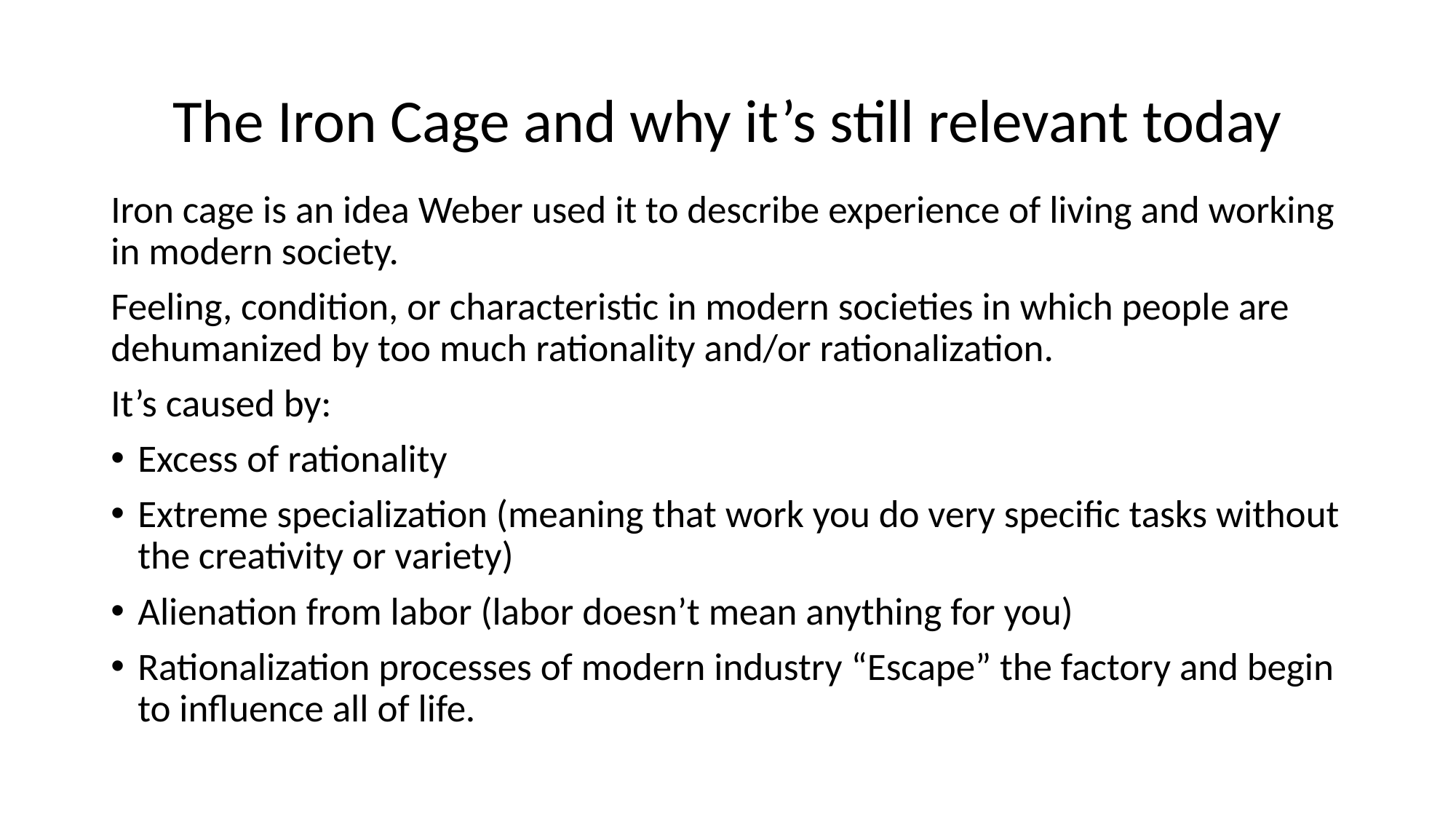

# The Iron Cage and why it’s still relevant today
Iron cage is an idea Weber used it to describe experience of living and working in modern society.
Feeling, condition, or characteristic in modern societies in which people are dehumanized by too much rationality and/or rationalization.
It’s caused by:
Excess of rationality
Extreme specialization (meaning that work you do very specific tasks without the creativity or variety)
Alienation from labor (labor doesn’t mean anything for you)
Rationalization processes of modern industry “Escape” the factory and begin to influence all of life.